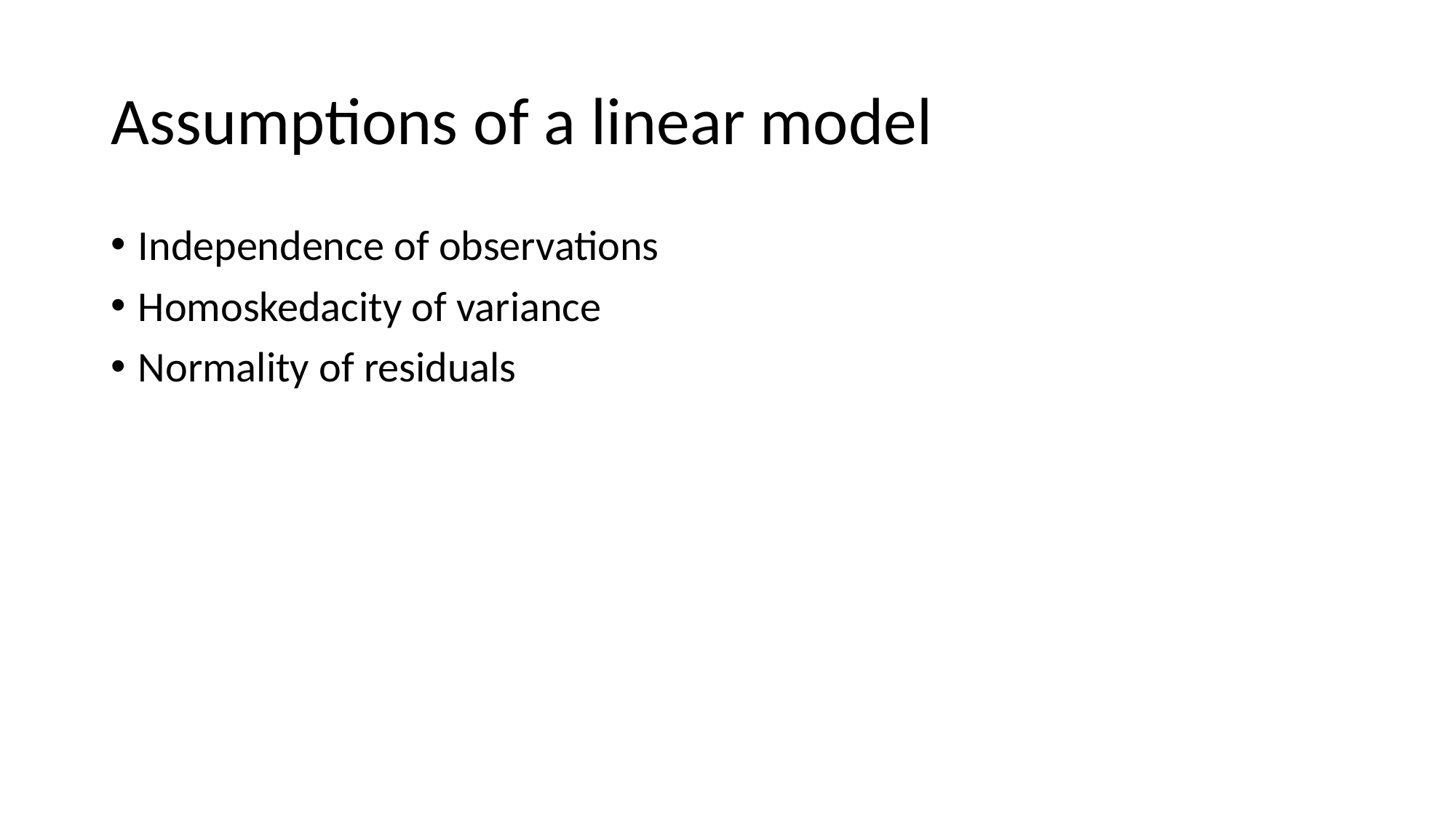

# Assumptions of a linear model
Independence of observations
Homoskedacity of variance
Normality of residuals